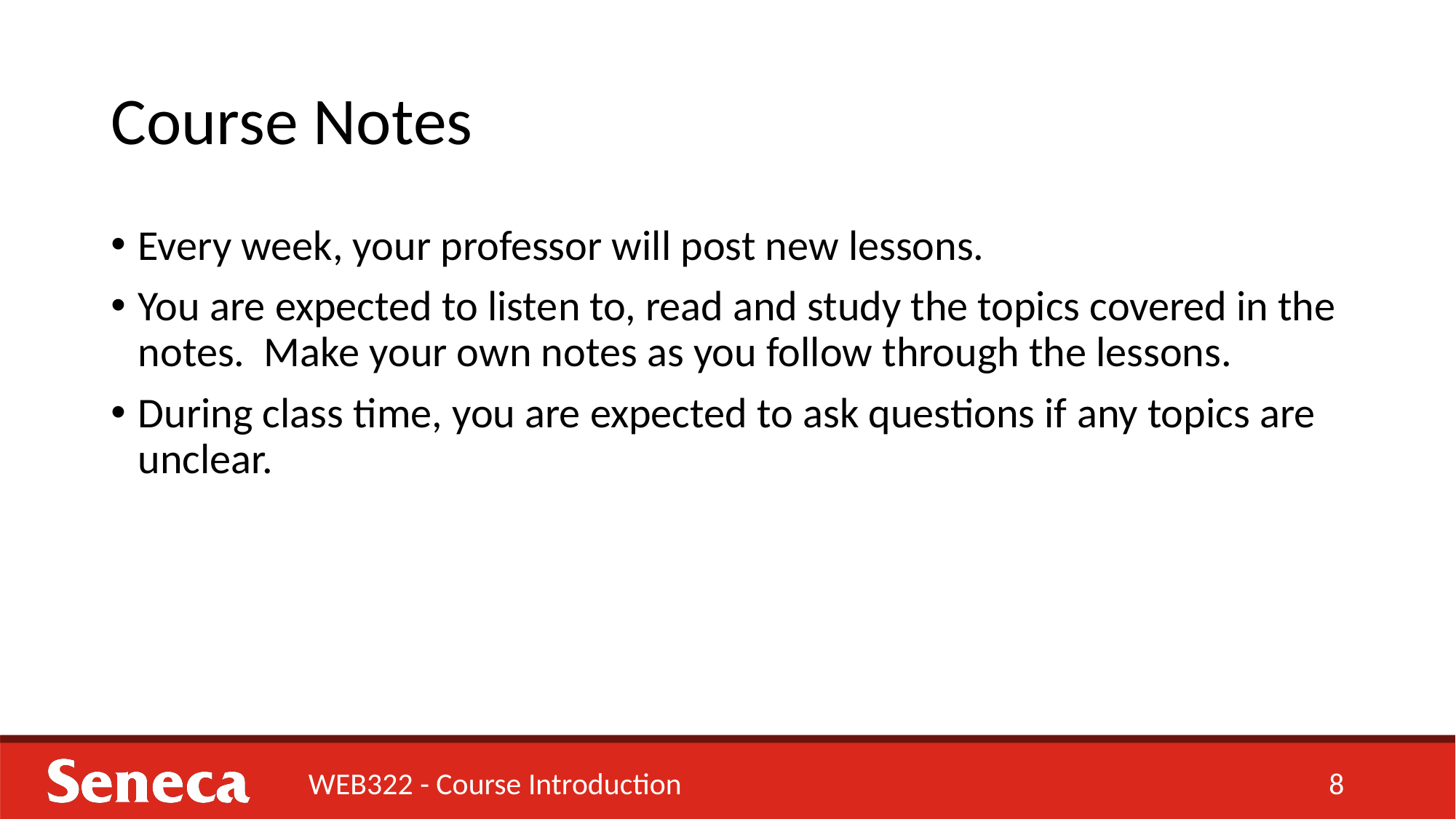

# Course Notes
Every week, your professor will post new lessons.
You are expected to listen to, read and study the topics covered in the notes.  Make your own notes as you follow through the lessons.
During class time, you are expected to ask questions if any topics are unclear.
WEB322 - Course Introduction
8